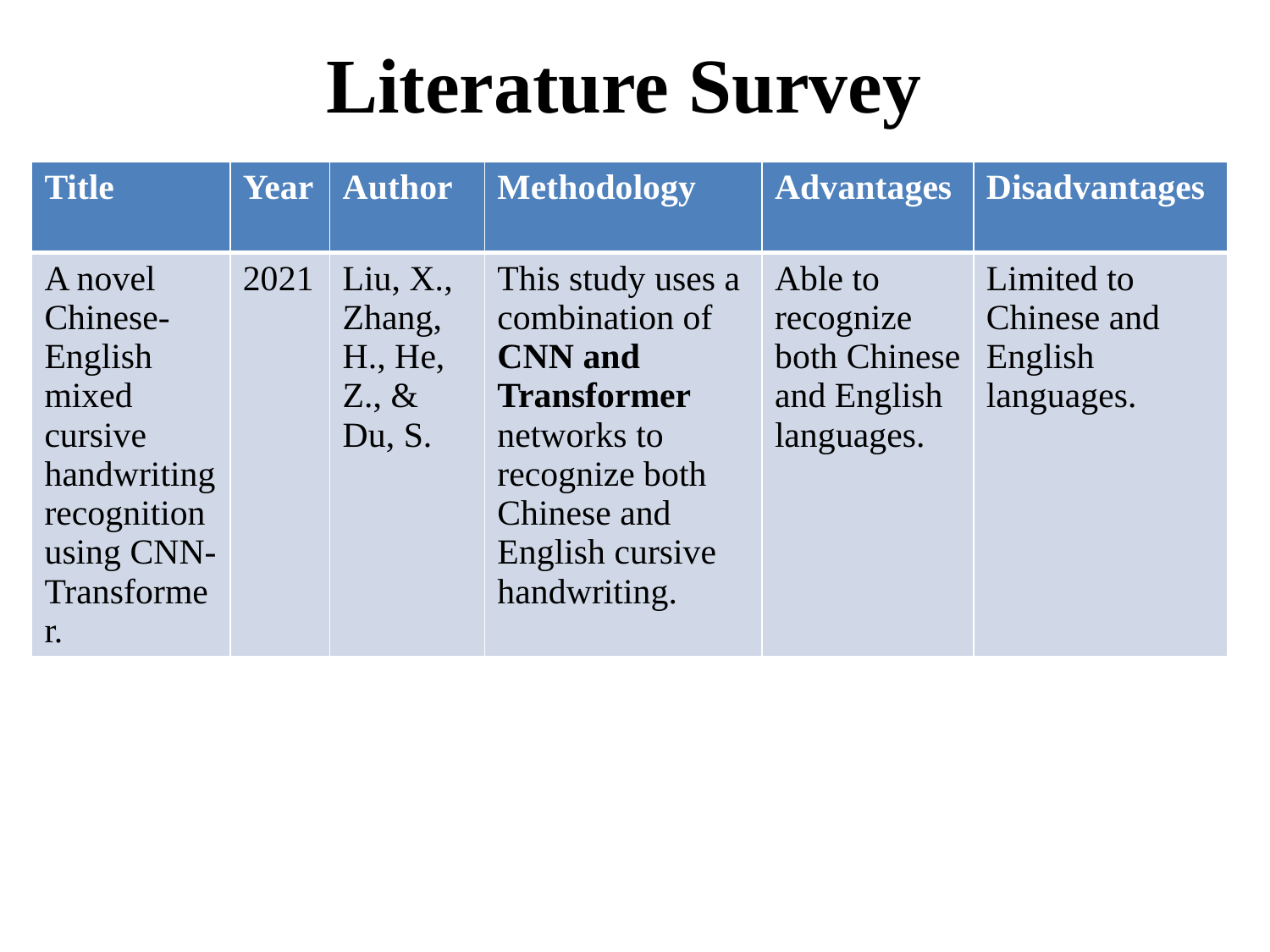

# Literature Survey
| Title | Year | Author | Methodology | Advantages | Disadvantages |
| --- | --- | --- | --- | --- | --- |
| A novel Chinese-English mixed cursive handwriting recognition using CNN-Transformer. | 2021 | Liu, X., Zhang, H., He, Z., & Du, S. | This study uses a combination of CNN and Transformer networks to recognize both Chinese and English cursive handwriting. | Able to recognize both Chinese and English languages. | Limited to Chinese and English languages. |